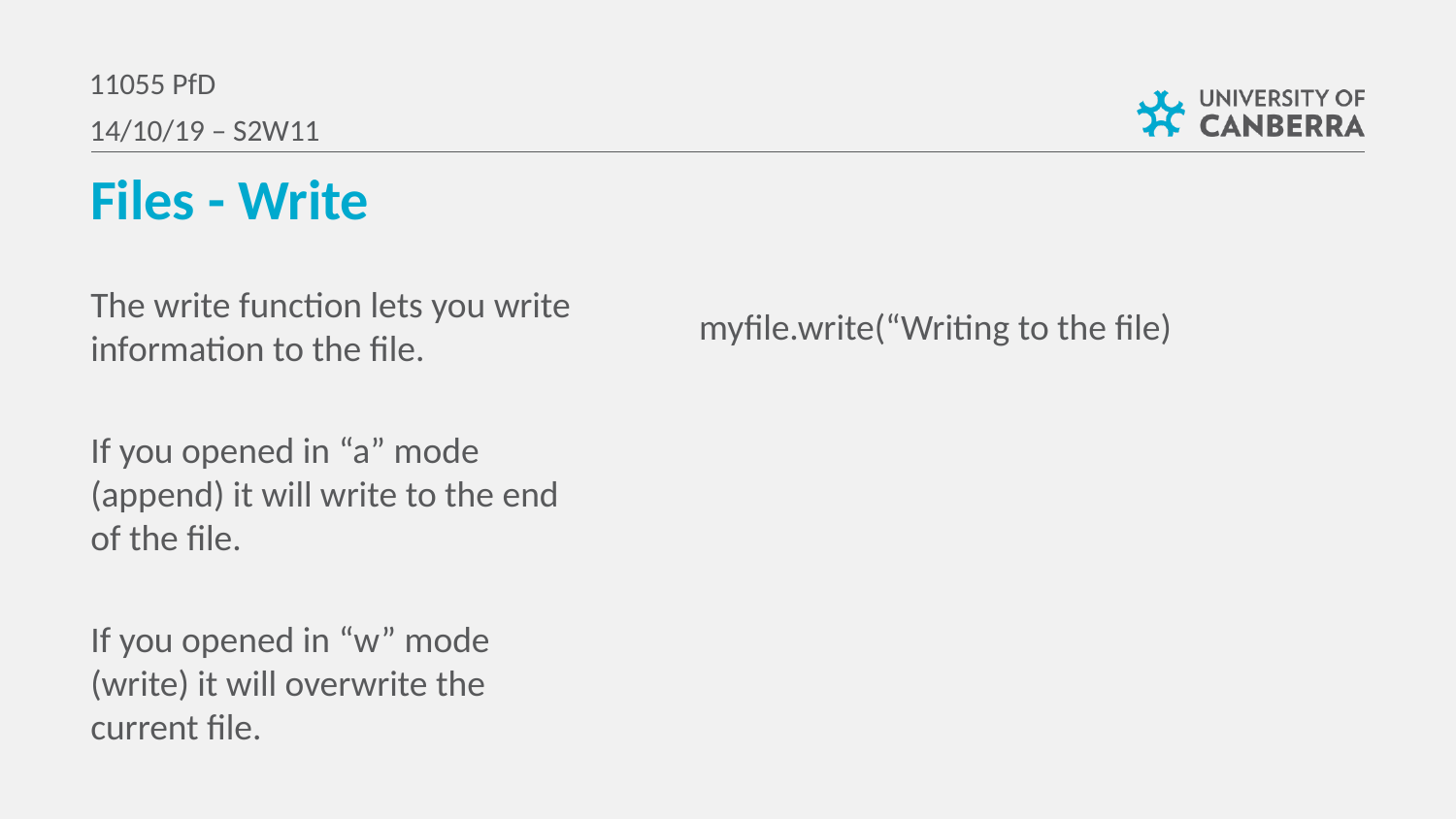

11055 PfD
14/10/19 – S2W11
Files - Write

The write function lets you write information to the file.

If you opened in “a” mode (append) it will write to the end of the file.

If you opened in “w” mode (write) it will overwrite the current file.

myfile.write(“Writing to the file)